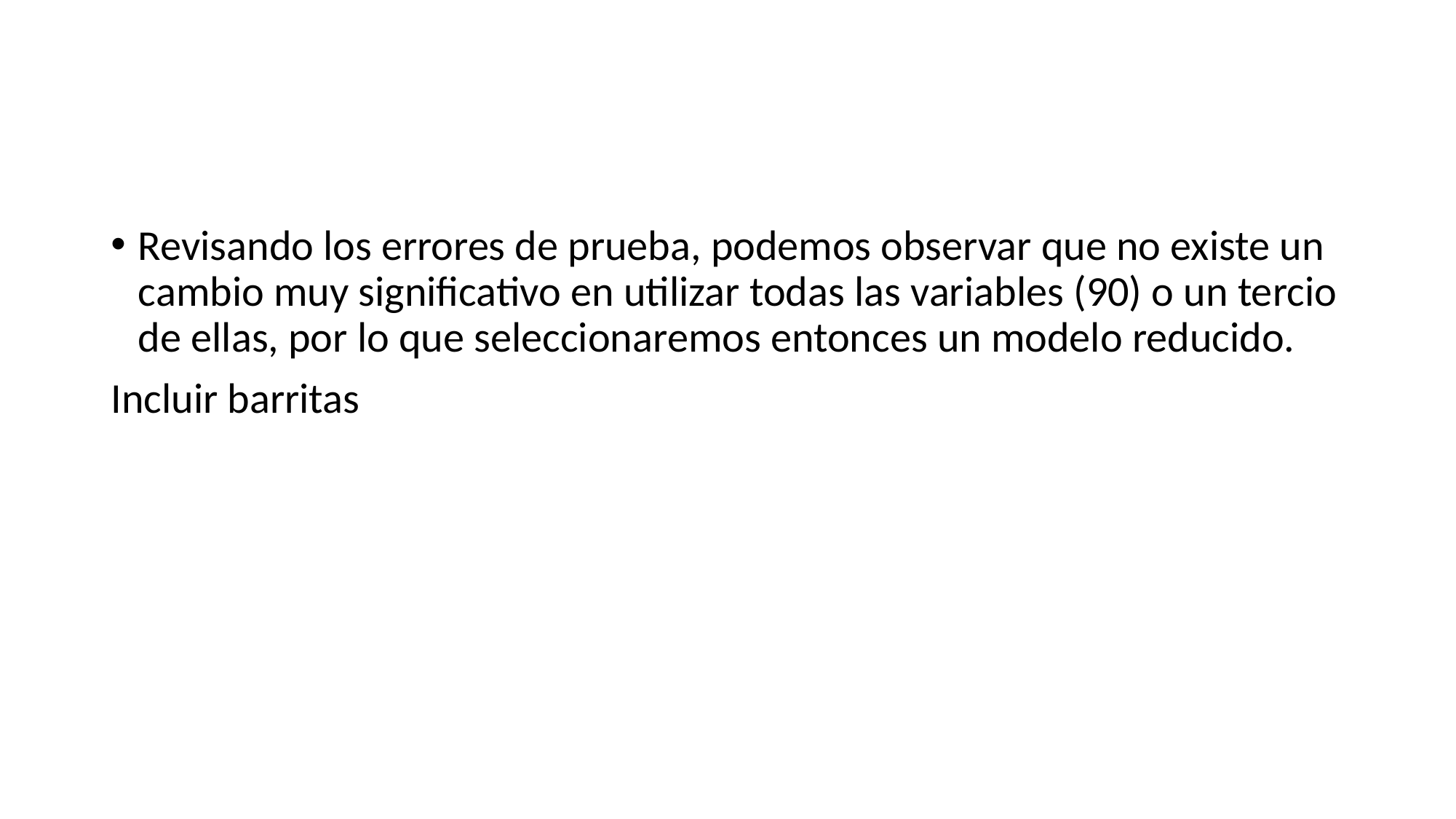

#
Revisando los errores de prueba, podemos observar que no existe un cambio muy significativo en utilizar todas las variables (90) o un tercio de ellas, por lo que seleccionaremos entonces un modelo reducido.
Incluir barritas